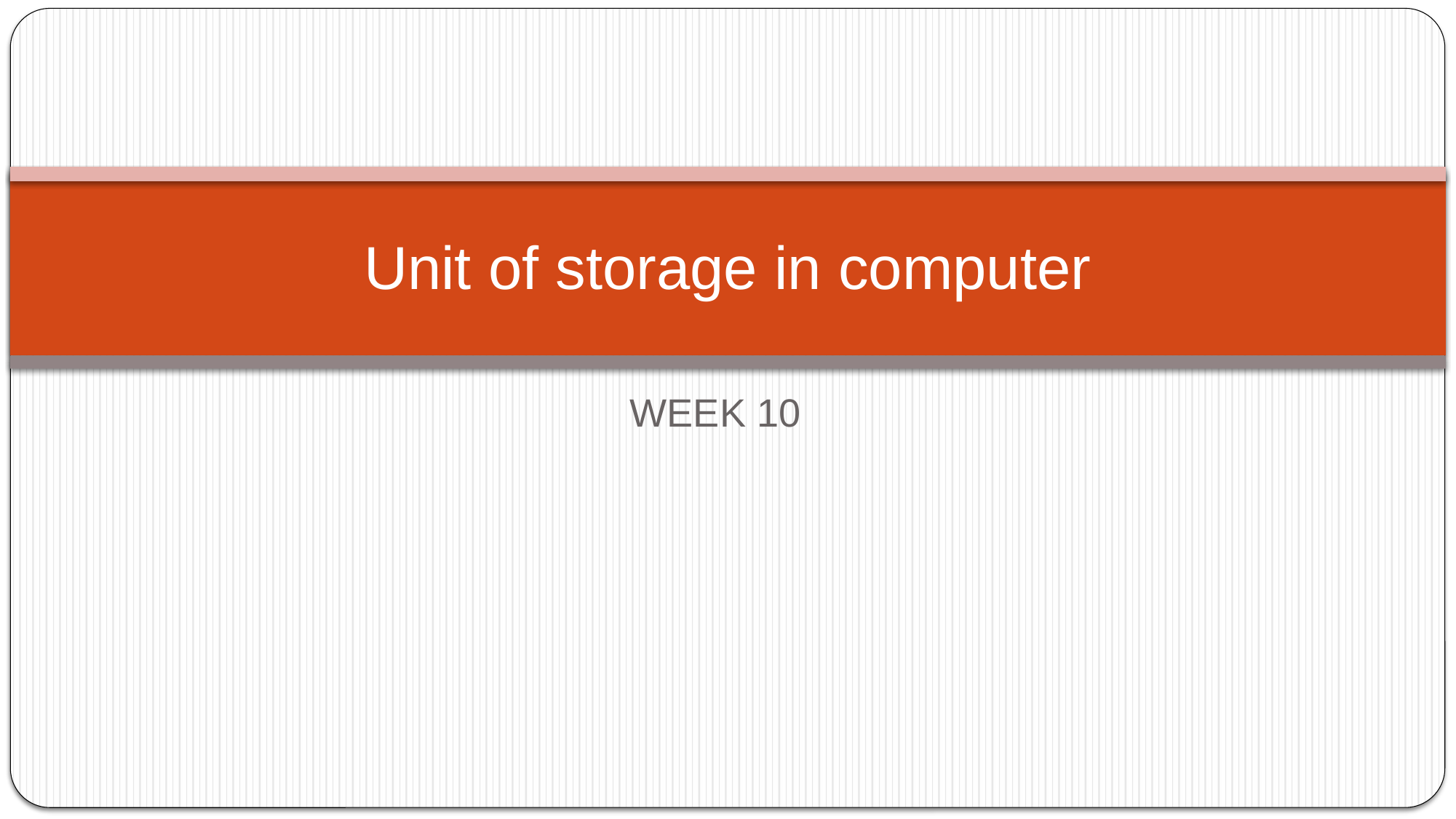

# Unit of storage in computer
WEEK 10